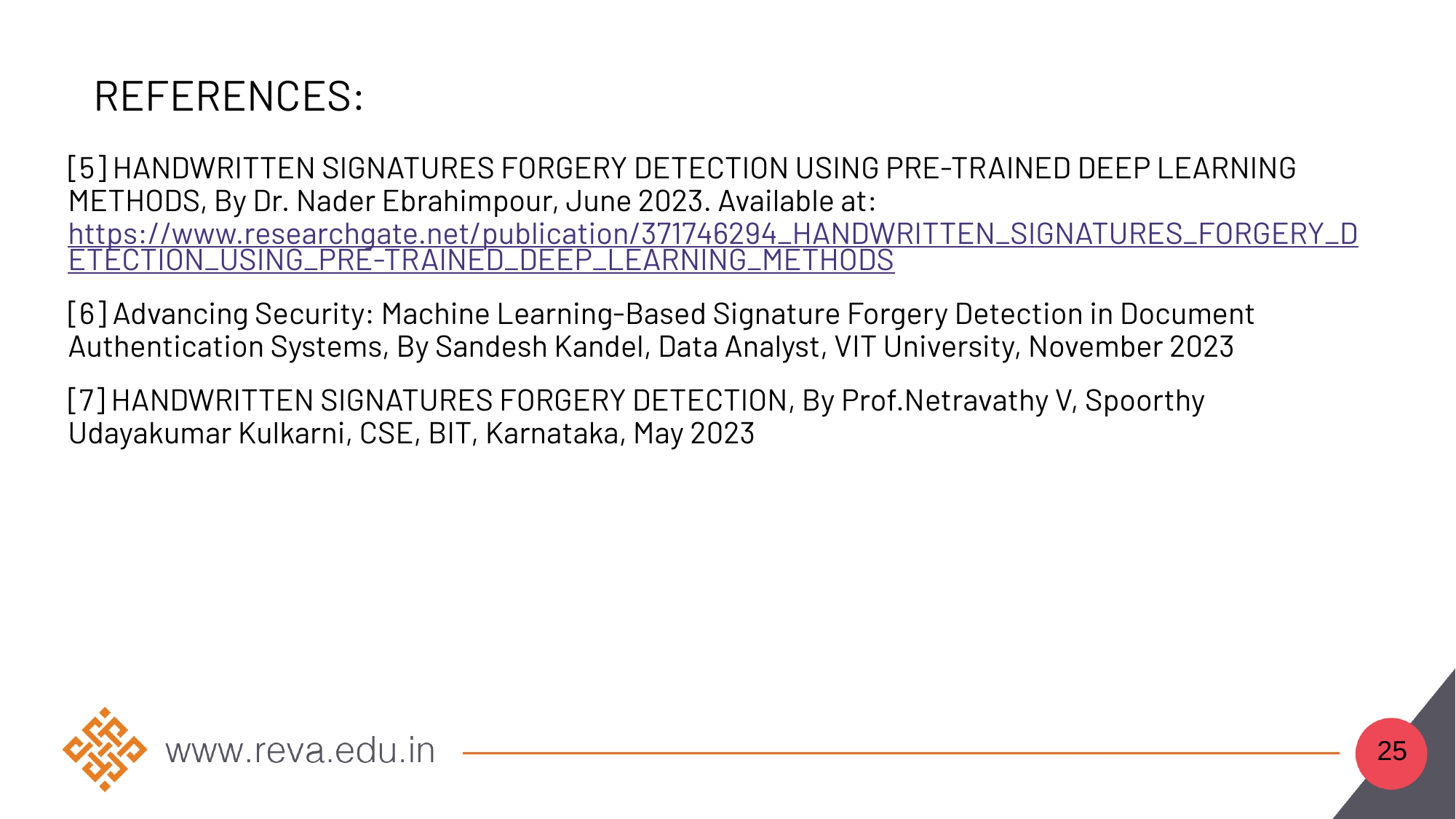

# References:
[5] HANDWRITTEN SIGNATURES FORGERY DETECTION USING PRE-TRAINED DEEP LEARNING      METHODS, By Dr. Nader Ebrahimpour, June 2023. Available at: https://www.researchgate.net/publication/371746294_HANDWRITTEN_SIGNATURES_FORGERY_DETECTION_USING_PRE-TRAINED_DEEP_LEARNING_METHODS
[6] Advancing Security: Machine Learning-Based Signature Forgery Detection in Document Authentication Systems, By Sandesh Kandel, Data Analyst, VIT University, November 2023
[7] HANDWRITTEN SIGNATURES FORGERY DETECTION, By Prof.Netravathy V, Spoorthy Udayakumar Kulkarni, CSE, BIT, Karnataka, May 2023

25